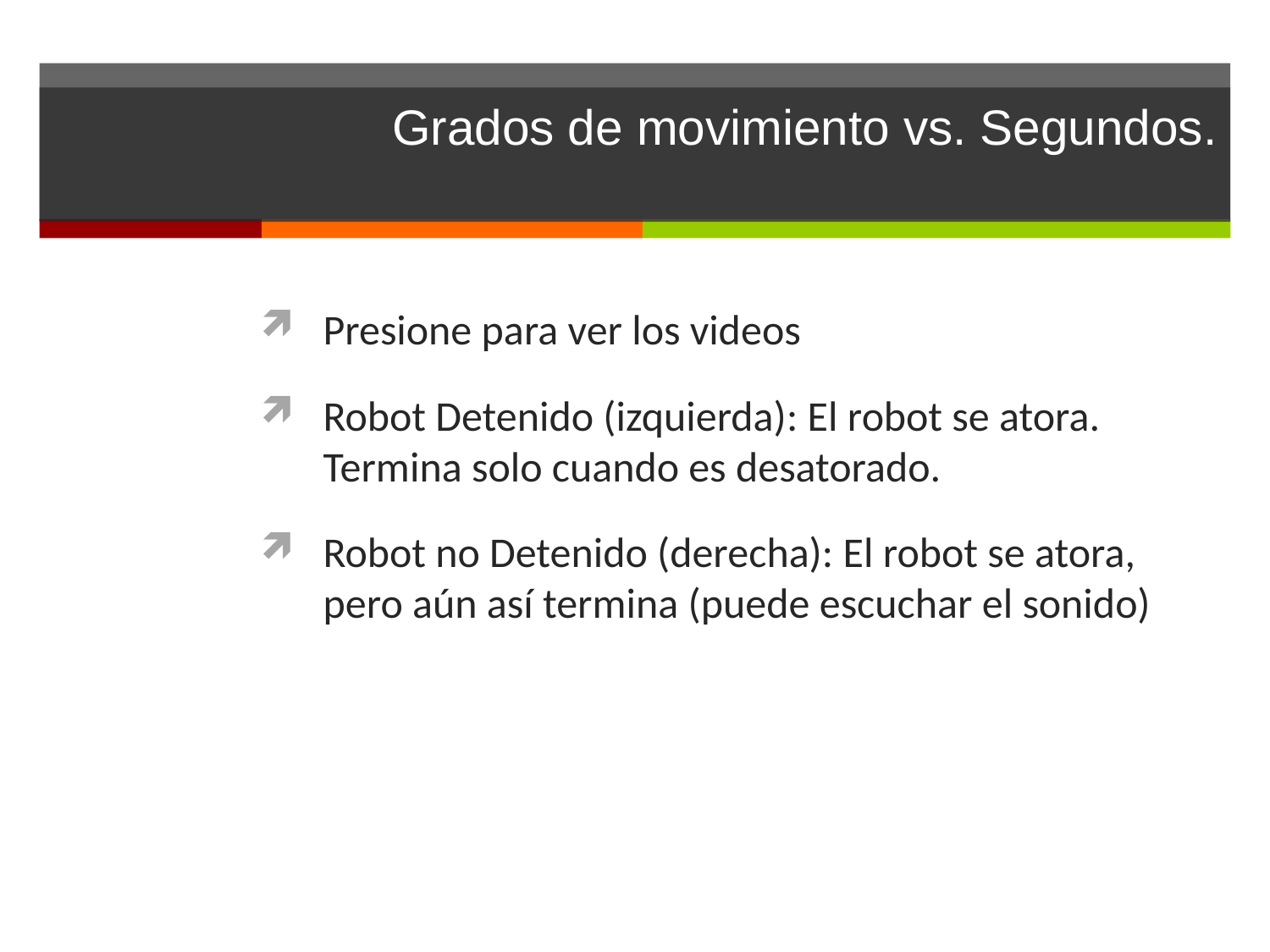

# Grados de movimiento vs. Segundos.
Presione para ver los videos
Robot Detenido (izquierda): El robot se atora. Termina solo cuando es desatorado.
Robot no Detenido (derecha): El robot se atora, pero aún así termina (puede escuchar el sonido)